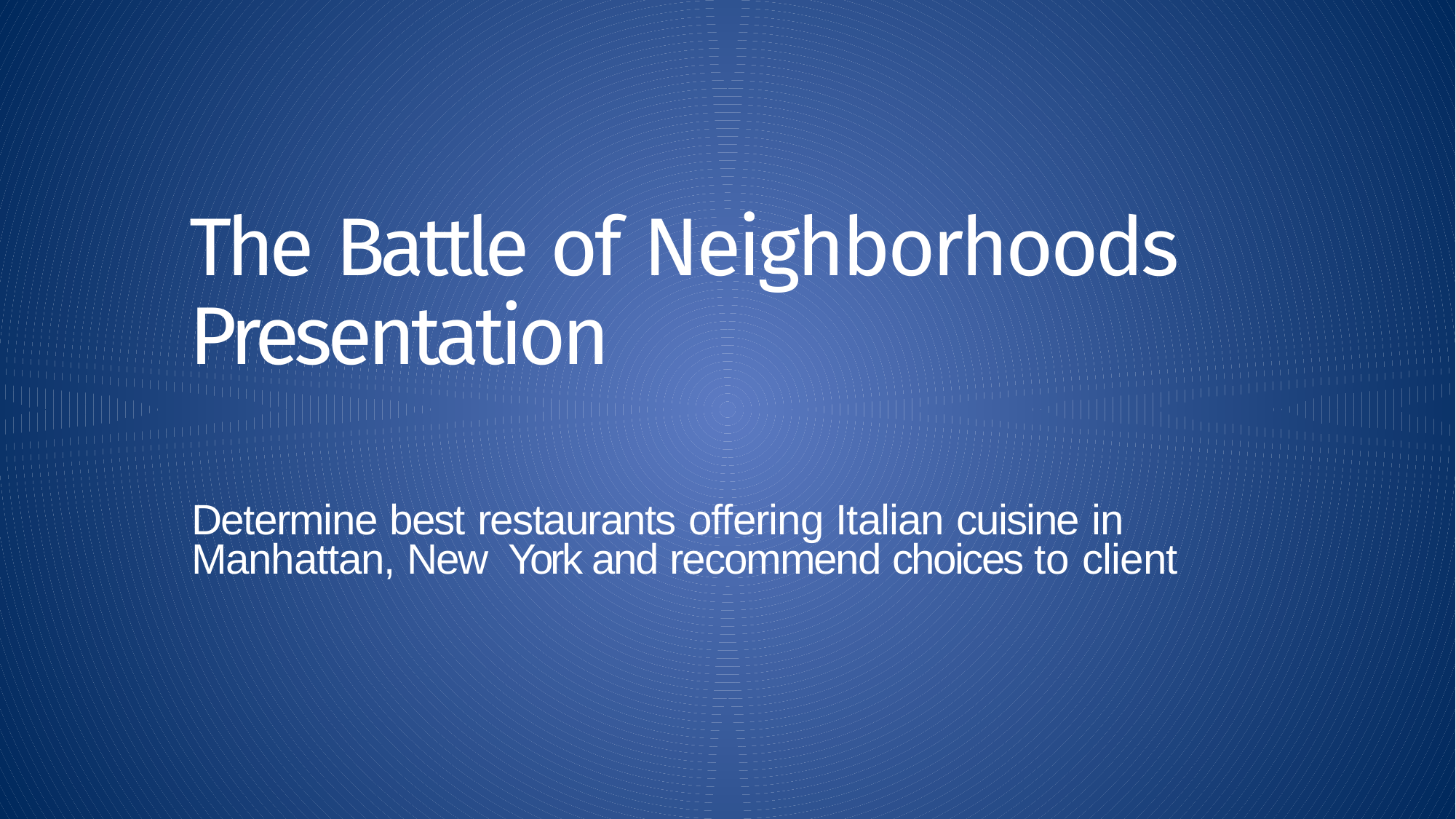

# The Battle of Neighborhoods  Presentation
Determine best restaurants offering Italian cuisine in Manhattan, New  York and recommend choices to client